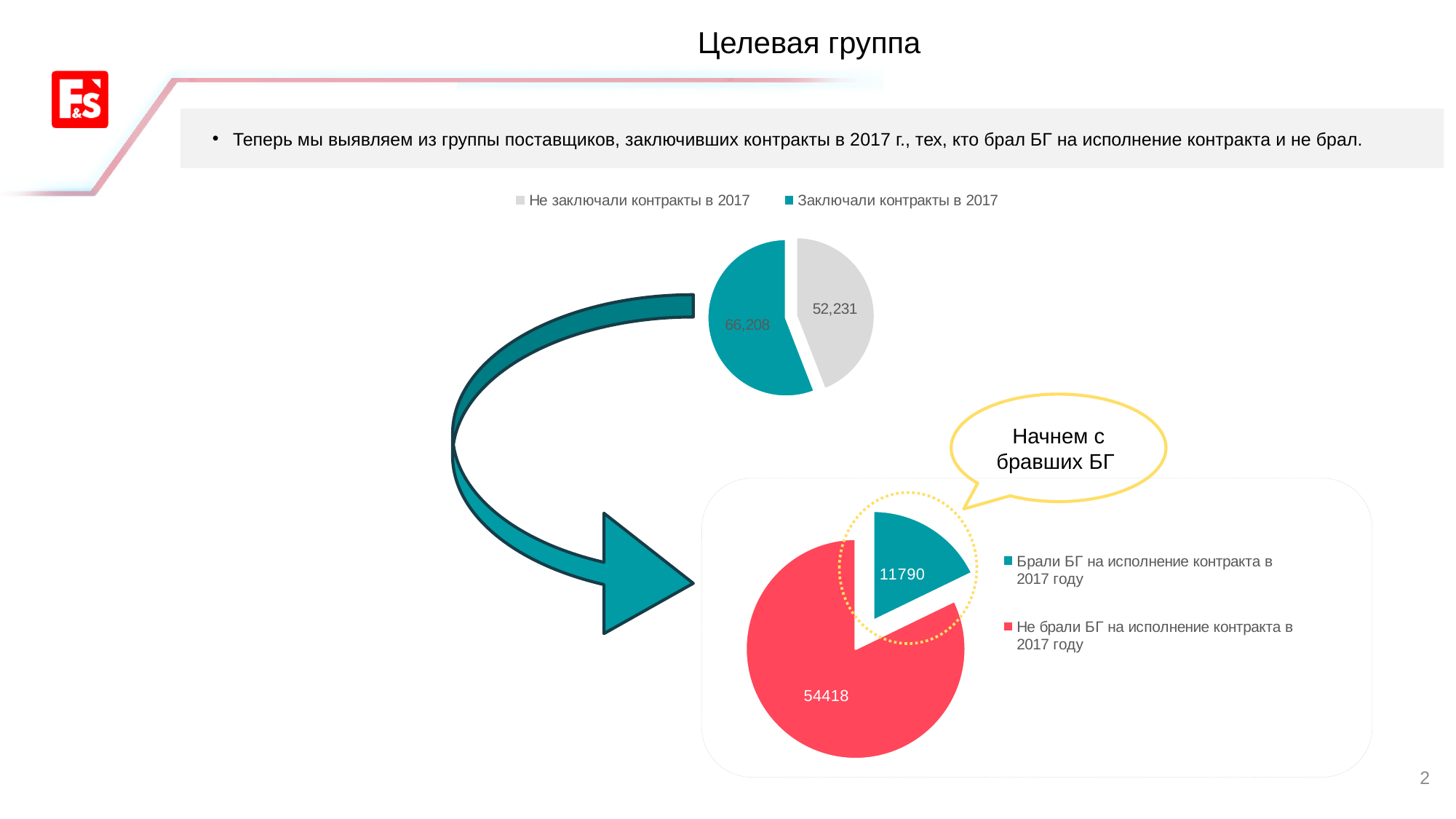

# Целевая группа
Теперь мы выявляем из группы поставщиков, заключивших контракты в 2017 г., тех, кто брал БГ на исполнение контракта и не брал.

### Chart

| Category |  |
|---|---|
| Не заключали контракты в 2017 | 52231.0 |
| Заключали контракты в 2017 | 66208.0 |

### Chart

| Category |  |
|---|---|
| Брали БГ на исполнение контракта в 2017 году | 11790.0 |
| Не брали БГ на исполнение контракта в 2017 году | 54418.0 |
Начнем с бравших БГ

2